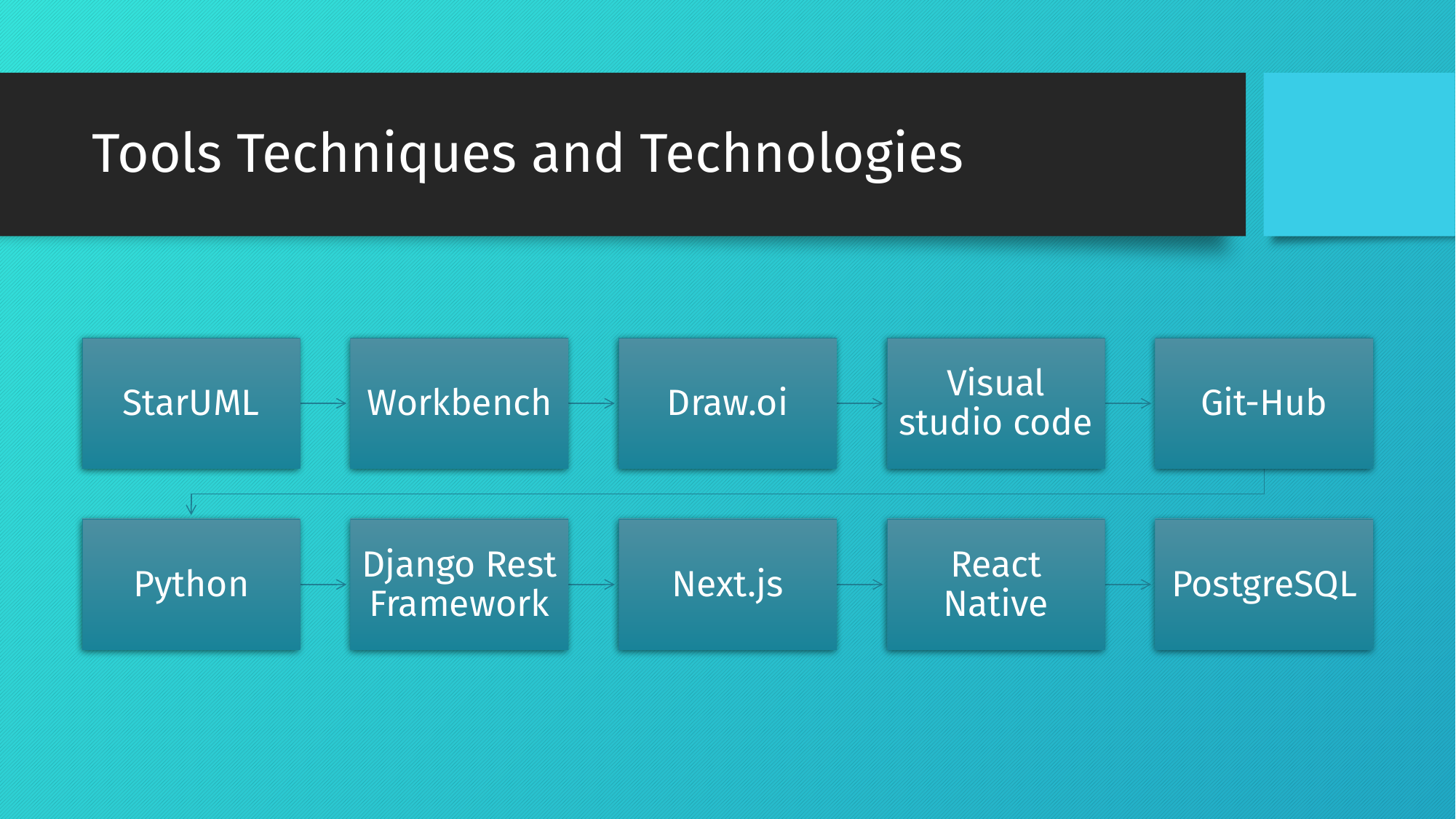

# Tools Techniques and Technologies

StarUML

Workbench

Draw.oi

Visual studio code

Git-Hub

Python

Django Rest Framework

Next.js

React Native
PostgreSQL